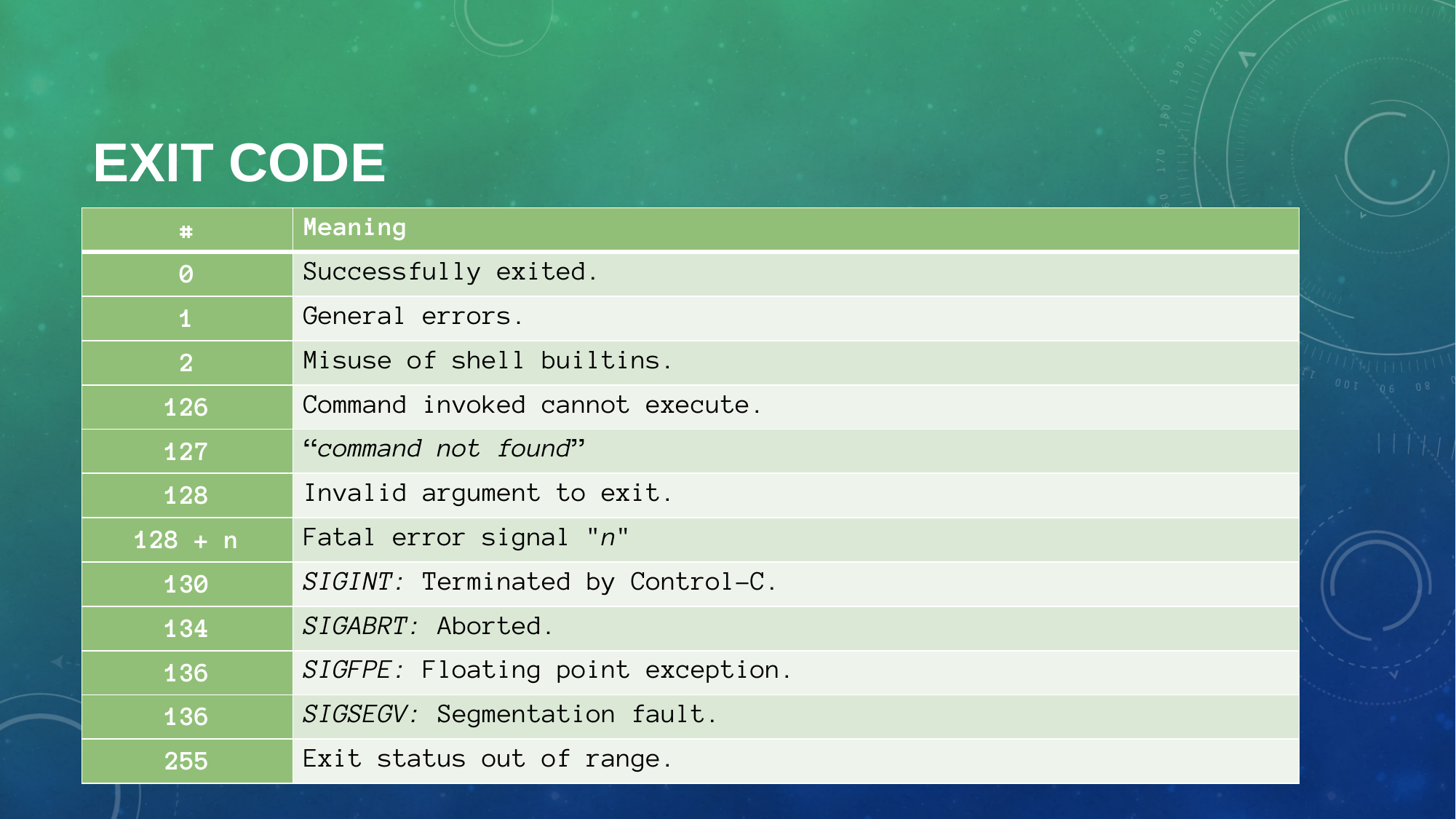

# Exit Code
| # | Meaning |
| --- | --- |
| 0 | Successfully exited. |
| 1 | General errors. |
| 2 | Misuse of shell builtins. |
| 126 | Command invoked cannot execute. |
| 127 | “command not found” |
| 128 | Invalid argument to exit. |
| 128 + n | Fatal error signal "n" |
| 130 | SIGINT: Terminated by Control-C. |
| 134 | SIGABRT: Aborted. |
| 136 | SIGFPE: Floating point exception. |
| 136 | SIGSEGV: Segmentation fault. |
| 255 | Exit status out of range. |